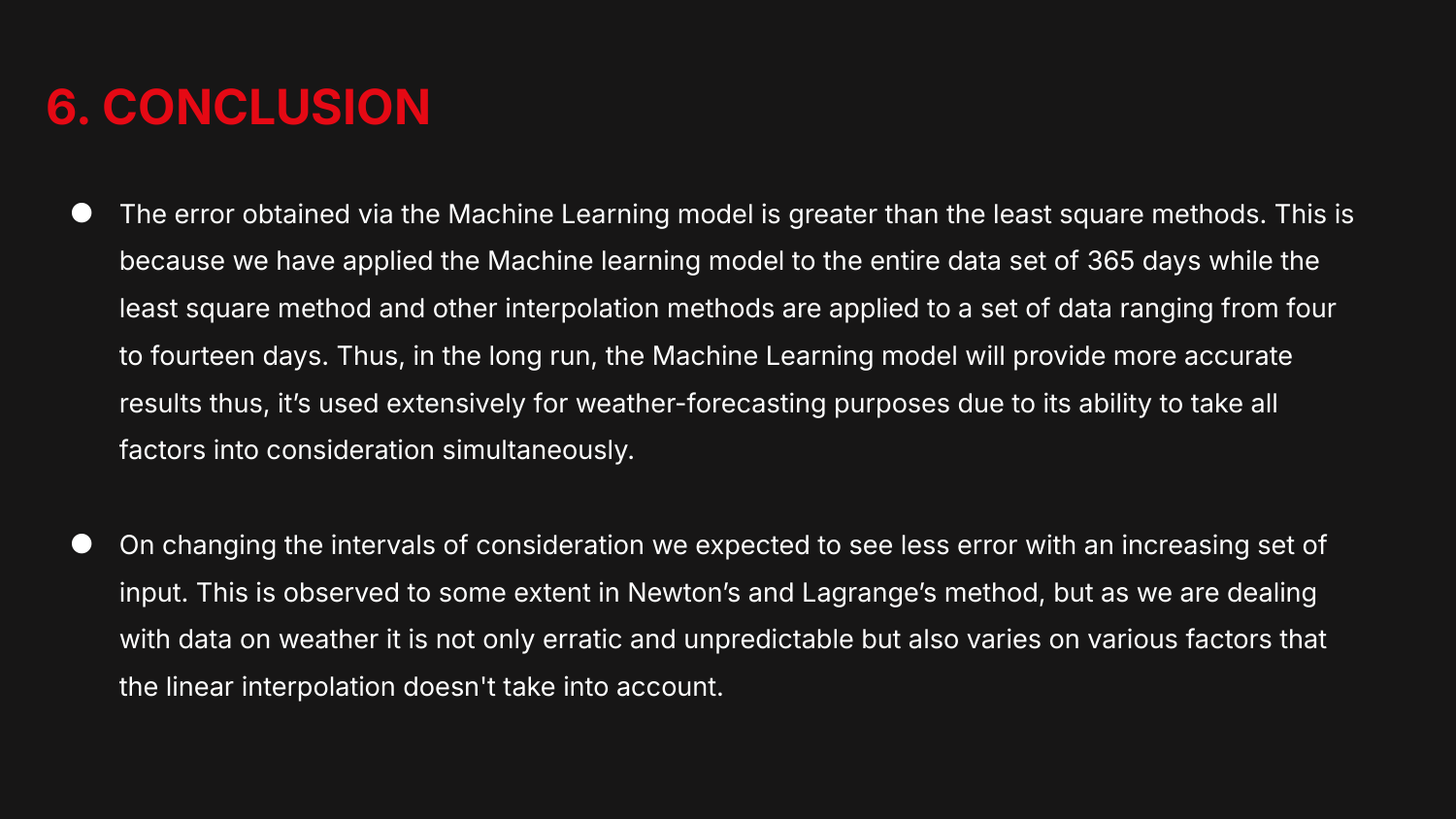

6. CONCLUSION

The error obtained via the Machine Learning model is greater than the least square methods. This is because we have applied the Machine learning model to the entire data set of 365 days while the least square method and other interpolation methods are applied to a set of data ranging from four to fourteen days. Thus, in the long run, the Machine Learning model will provide more accurate results thus, it’s used extensively for weather-forecasting purposes due to its ability to take all factors into consideration simultaneously.

On changing the intervals of consideration we expected to see less error with an increasing set of input. This is observed to some extent in Newton’s and Lagrange’s method, but as we are dealing with data on weather it is not only erratic and unpredictable but also varies on various factors that the linear interpolation doesn't take into account.